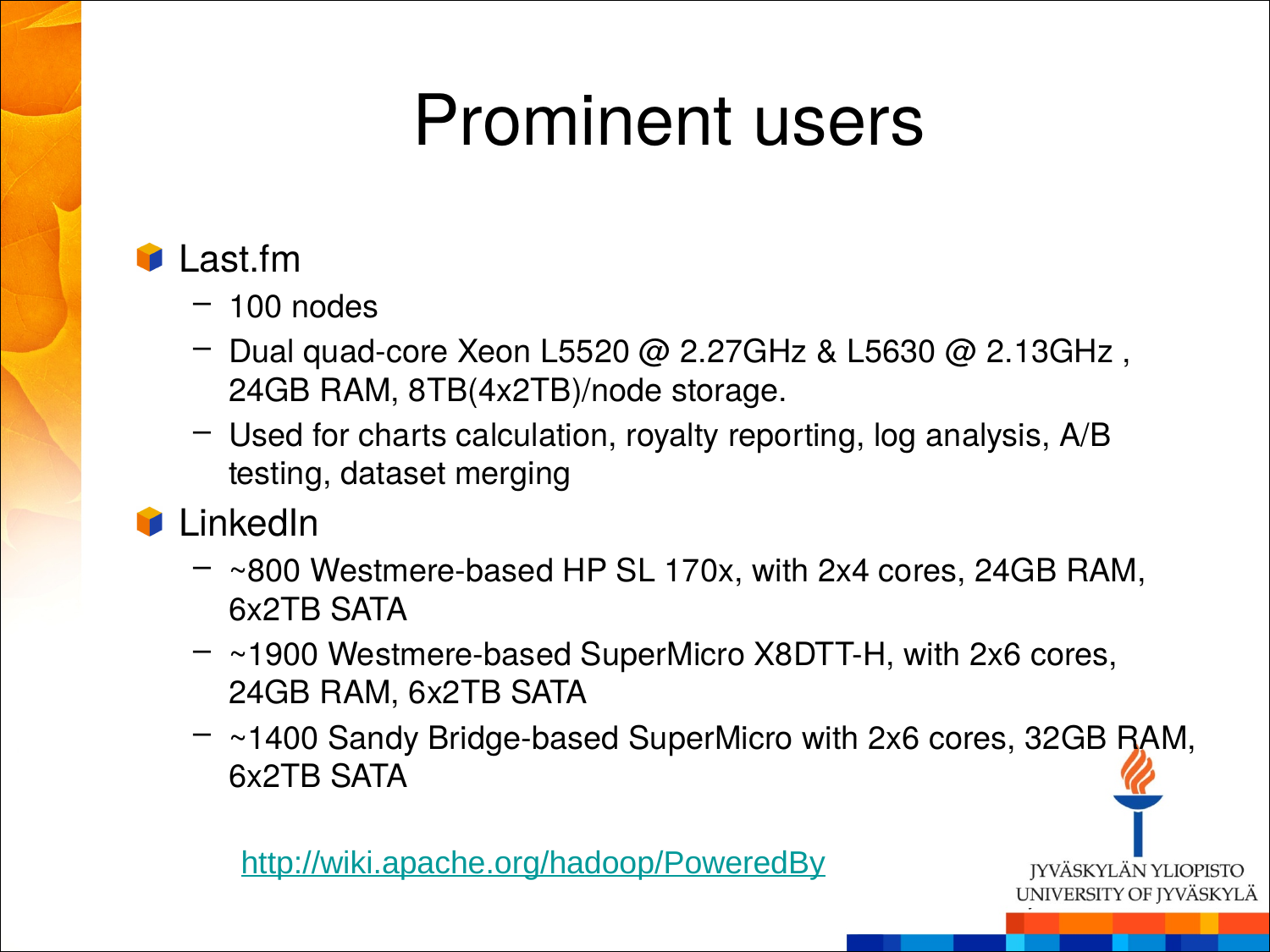

# Prominent users
Last.fm
100 nodes
Dual quad-core Xeon L5520 @ 2.27GHz & L5630 @ 2.13GHz , 24GB RAM, 8TB(4x2TB)/node storage.
Used for charts calculation, royalty reporting, log analysis, A/B testing, dataset merging
LinkedIn
~800 Westmere-based HP SL 170x, with 2x4 cores, 24GB RAM, 6x2TB SATA
~1900 Westmere-based SuperMicro X8DTT-H, with 2x6 cores, 24GB RAM, 6x2TB SATA
~1400 Sandy Bridge-based SuperMicro with 2x6 cores, 32GB RAM, 6x2TB SATA
http://wiki.apache.org/hadoop/PoweredBy